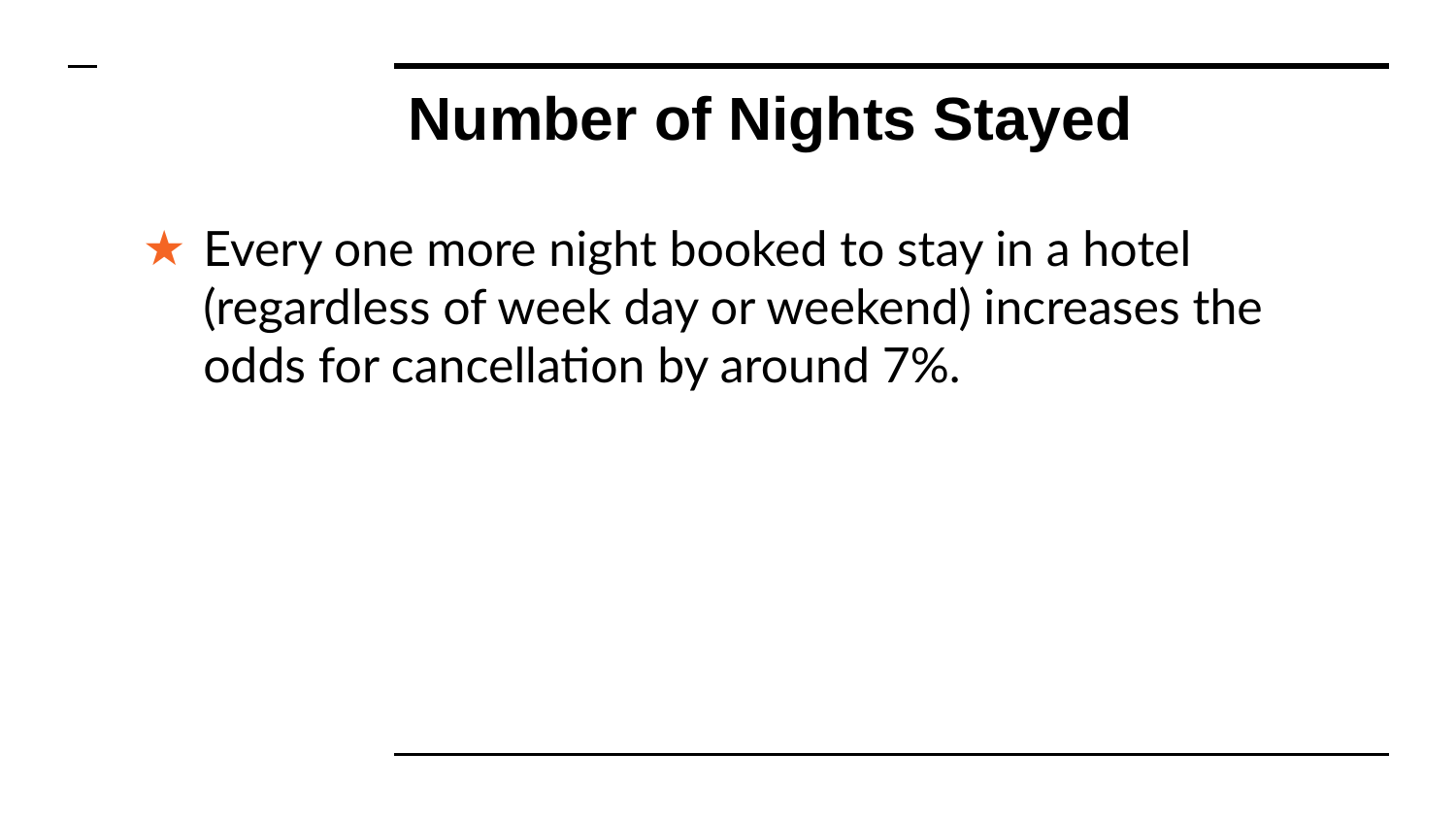

# Number of Nights Stayed
Every one more night booked to stay in a hotel (regardless of week day or weekend) increases the odds for cancellation by around 7%.